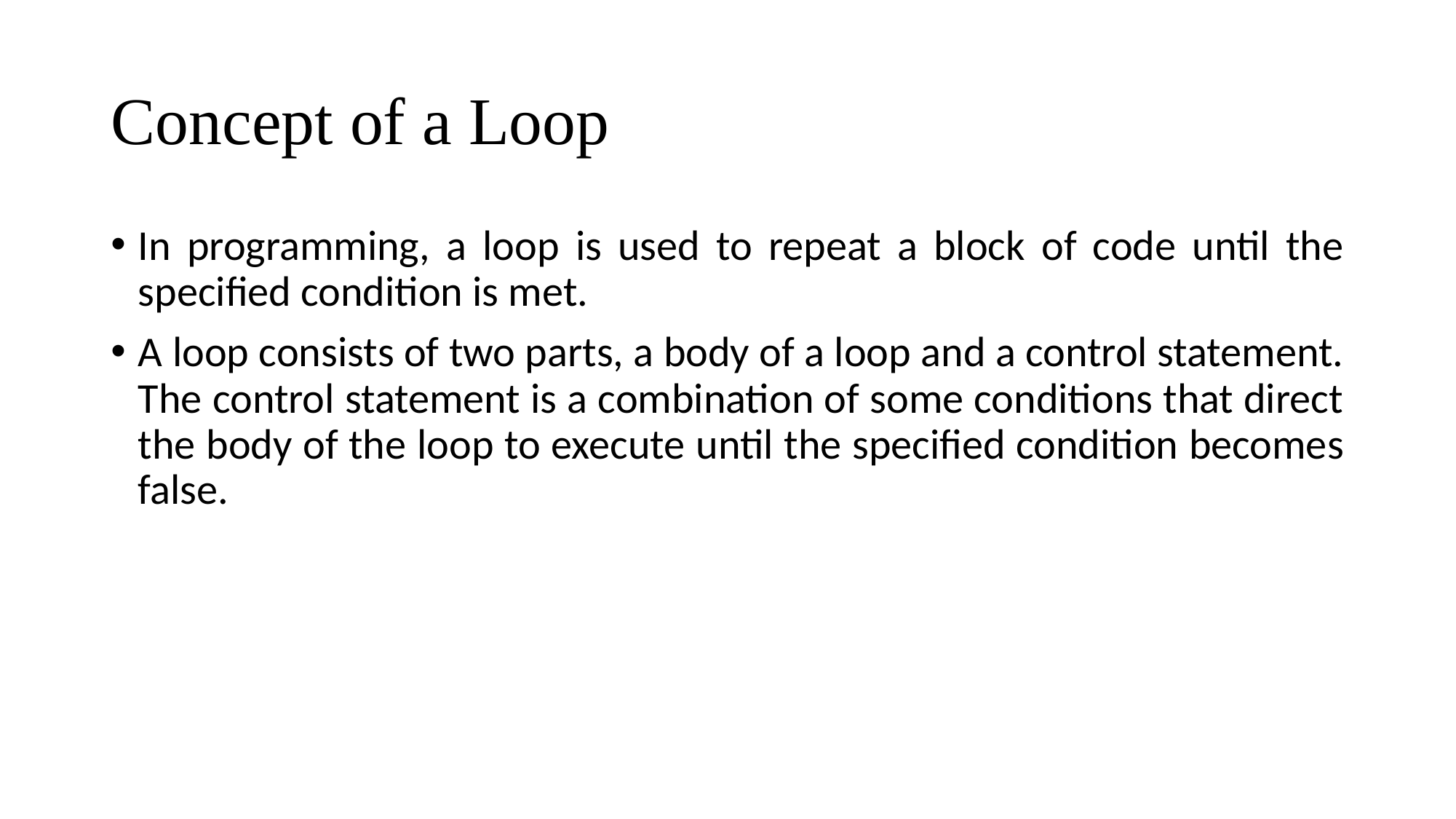

# Concept of a Loop
In programming, a loop is used to repeat a block of code until the specified condition is met.
A loop consists of two parts, a body of a loop and a control statement. The control statement is a combination of some conditions that direct the body of the loop to execute until the specified condition becomes false.